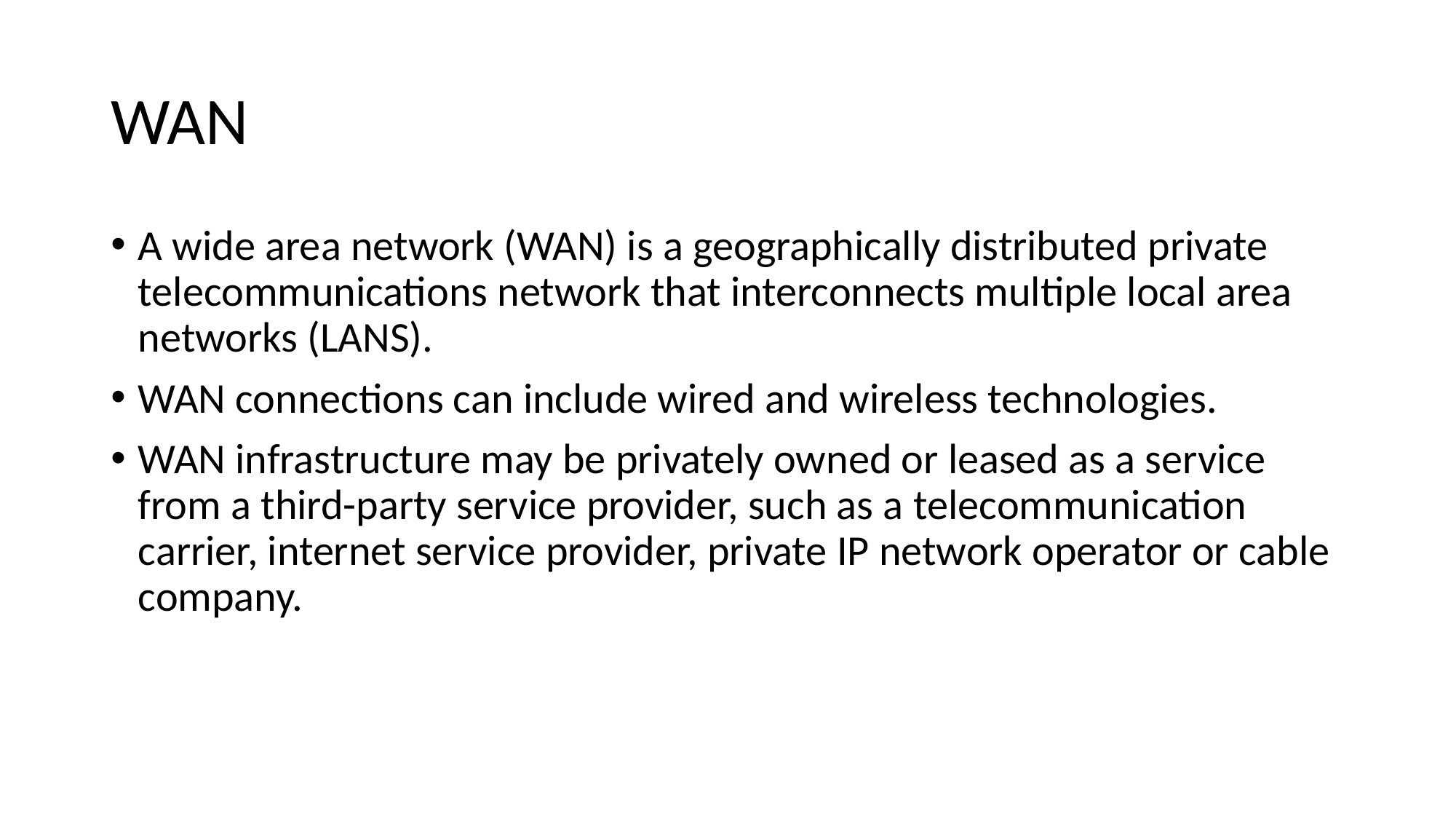

# WAN
A wide area network (WAN) is a geographically distributed private telecommunications network that interconnects multiple local area networks (LANS).
WAN connections can include wired and wireless technologies.
WAN infrastructure may be privately owned or leased as a service from a third-party service provider, such as a telecommunication carrier, internet service provider, private IP network operator or cable company.